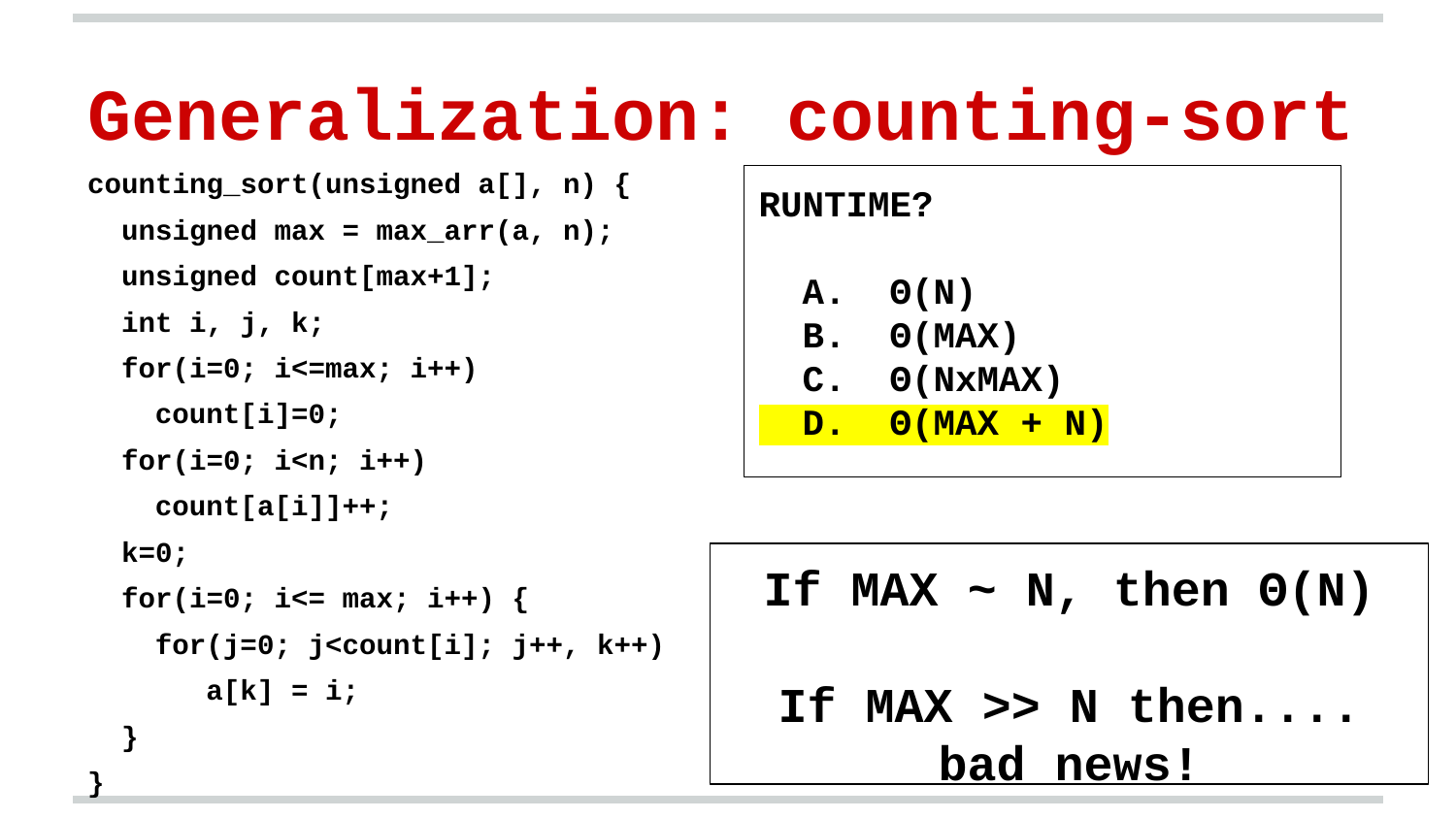

Generalization: counting-sort
counting_sort(unsigned a[], n) {
  unsigned max = max_arr(a, n);
  unsigned count[max+1];
  int i, j, k;
  for(i=0; i<=max; i++)
    count[i]=0;
  for(i=0; i<n; i++)
    count[a[i]]++;
  k=0;
  for(i=0; i<= max; i++) {
    for(j=0; j<count[i]; j++, k++)
       a[k] = i;
  }
}

RUNTIME?

  A.  Θ(N)
  B.  Θ(MAX)
  C.  Θ(NxMAX)
  D.  Θ(MAX + N)
If MAX ~ N, then Θ(N)

If MAX >> N then.... bad news!